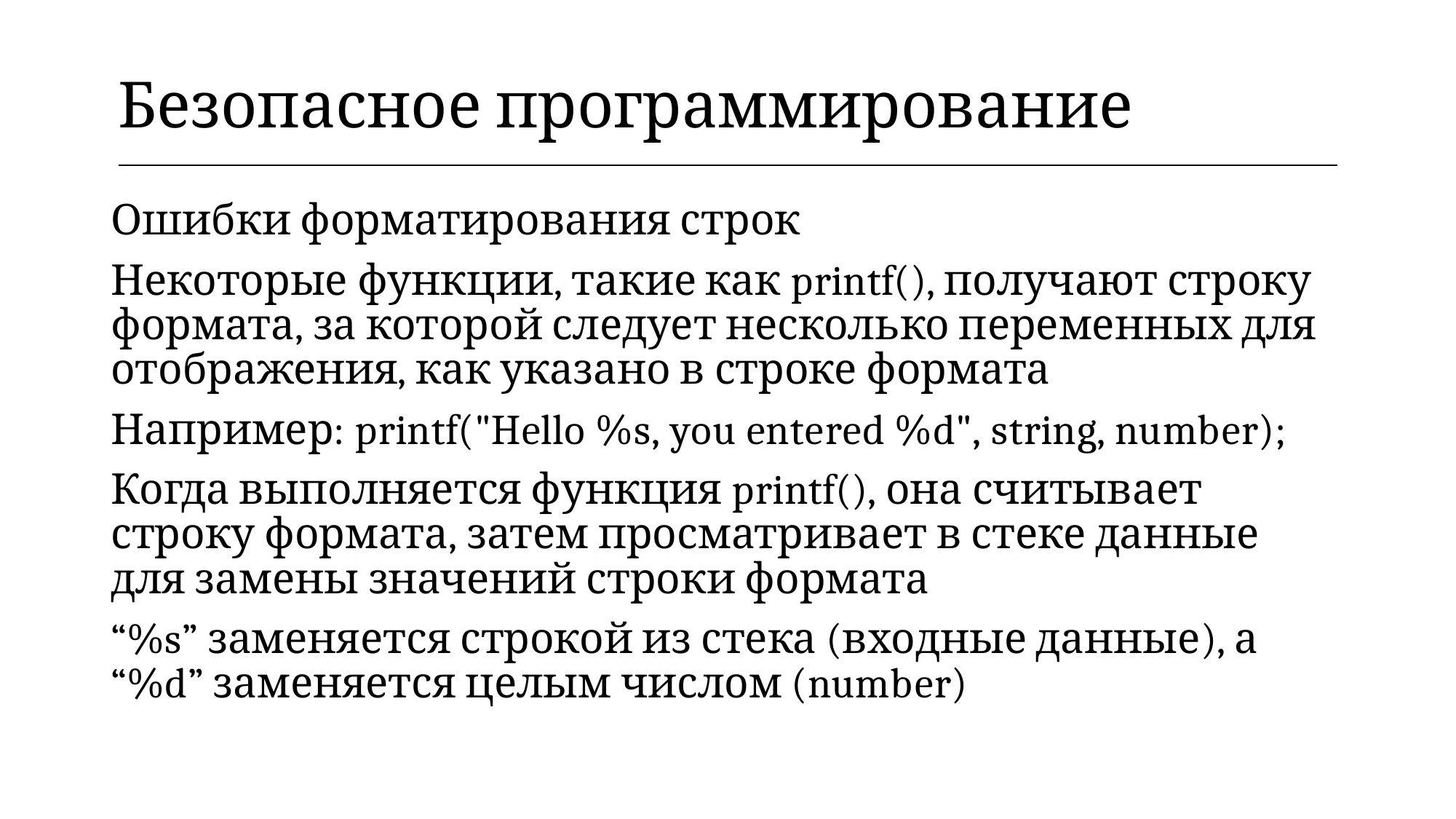

| Безопасное программирование |
| --- |
Ошибки форматирования строк
Некоторые функции, такие как printf(), получают строку формата, за которой следует несколько переменных для отображения, как указано в строке формата
Например: printf("Hello %s, you entered %d", string, number);
Когда выполняется функция printf(), она считывает строку формата, затем просматривает в стеке данные для замены значений строки формата
“%s” заменяется строкой из стека (входные данные), а “%d” заменяется целым числом (number)